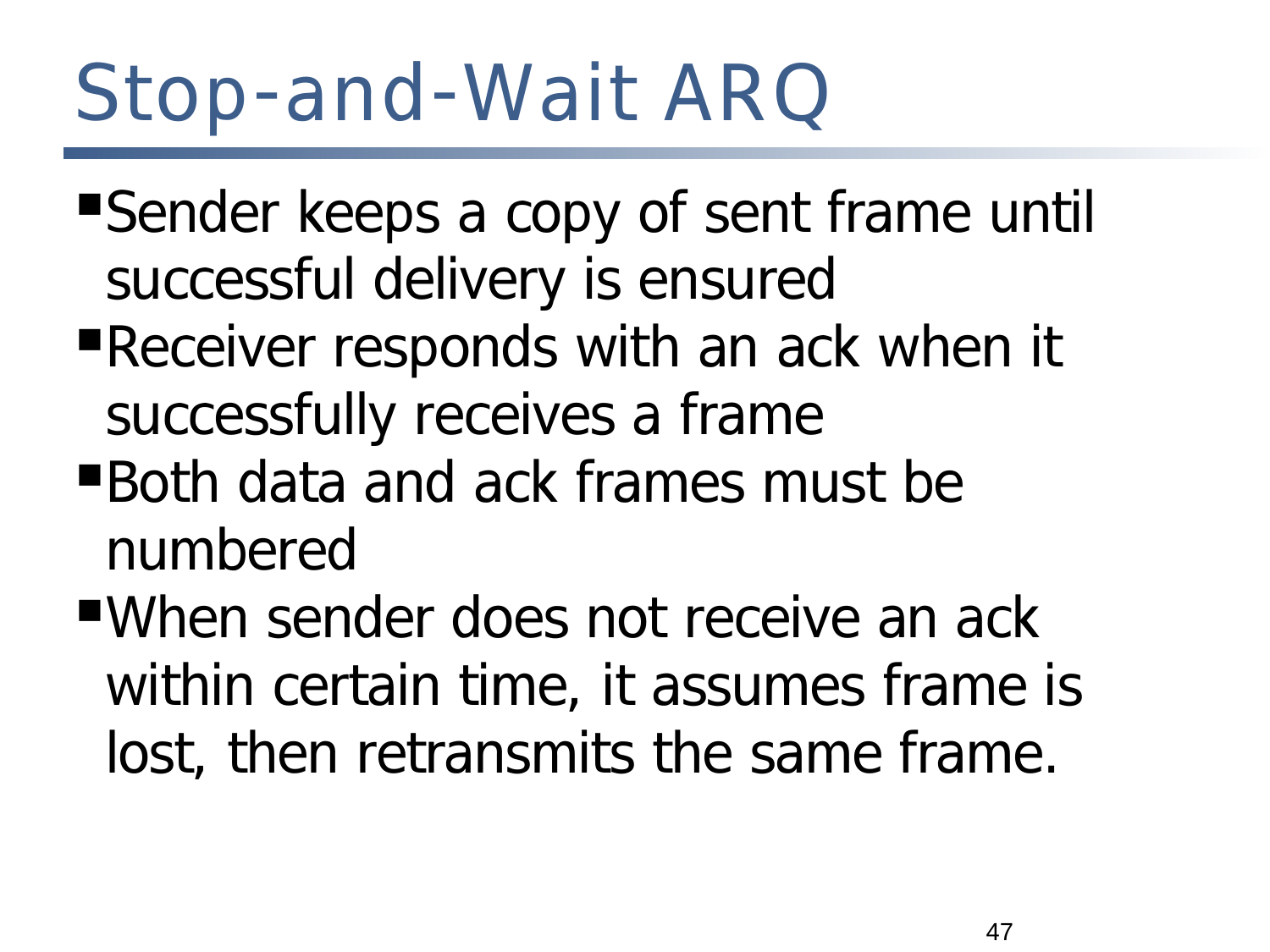

Stop-and-Wait ARQ
Sender keeps a copy of sent frame until successful delivery is ensured
Receiver responds with an ack when it successfully receives a frame
Both data and ack frames must be numbered
When sender does not receive an ack within certain time, it assumes frame is lost, then retransmits the same frame.
47